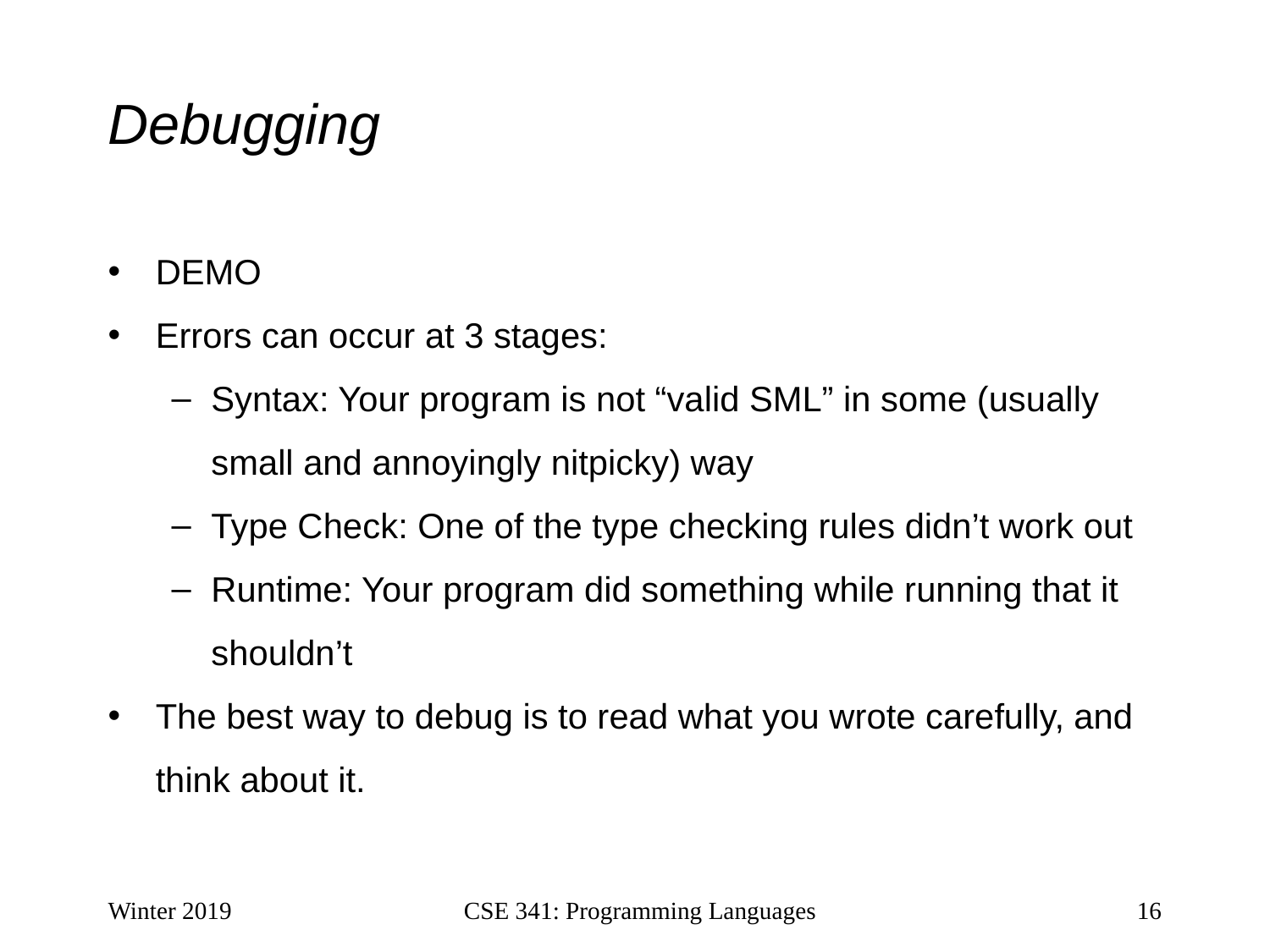

# Debugging
DEMO
Errors can occur at 3 stages:
Syntax: Your program is not “valid SML” in some (usually small and annoyingly nitpicky) way
Type Check: One of the type checking rules didn’t work out
Runtime: Your program did something while running that it shouldn’t
The best way to debug is to read what you wrote carefully, and think about it.
Winter 2019
CSE 341: Programming Languages
16